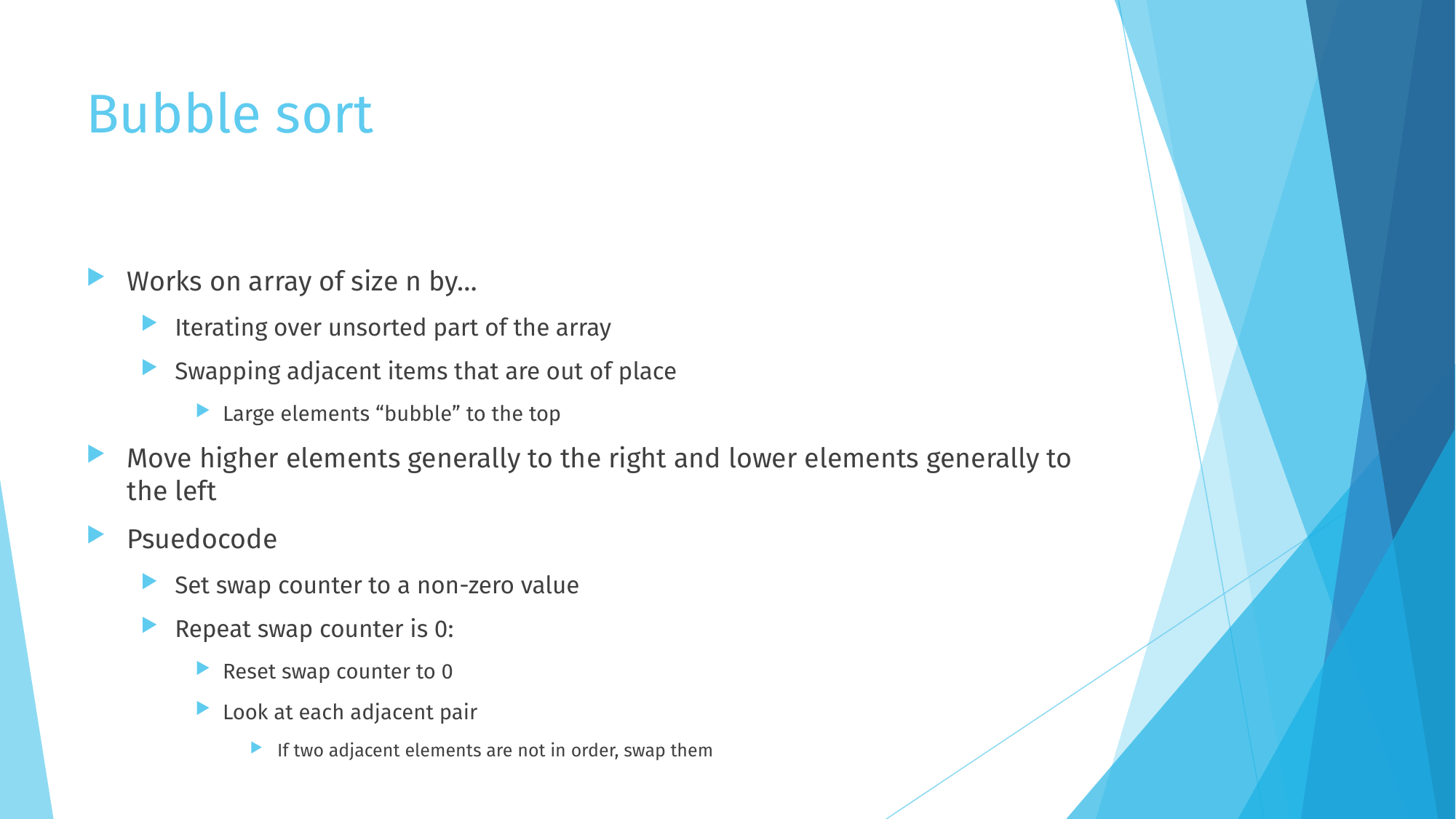

# Bubble sort
Works on array of size n by…
Iterating over unsorted part of the array
Swapping adjacent items that are out of place
Large elements “bubble” to the top
Move higher elements generally to the right and lower elements generally to the left
Psuedocode
Set swap counter to a non-zero value
Repeat swap counter is 0:
Reset swap counter to 0
Look at each adjacent pair
If two adjacent elements are not in order, swap them